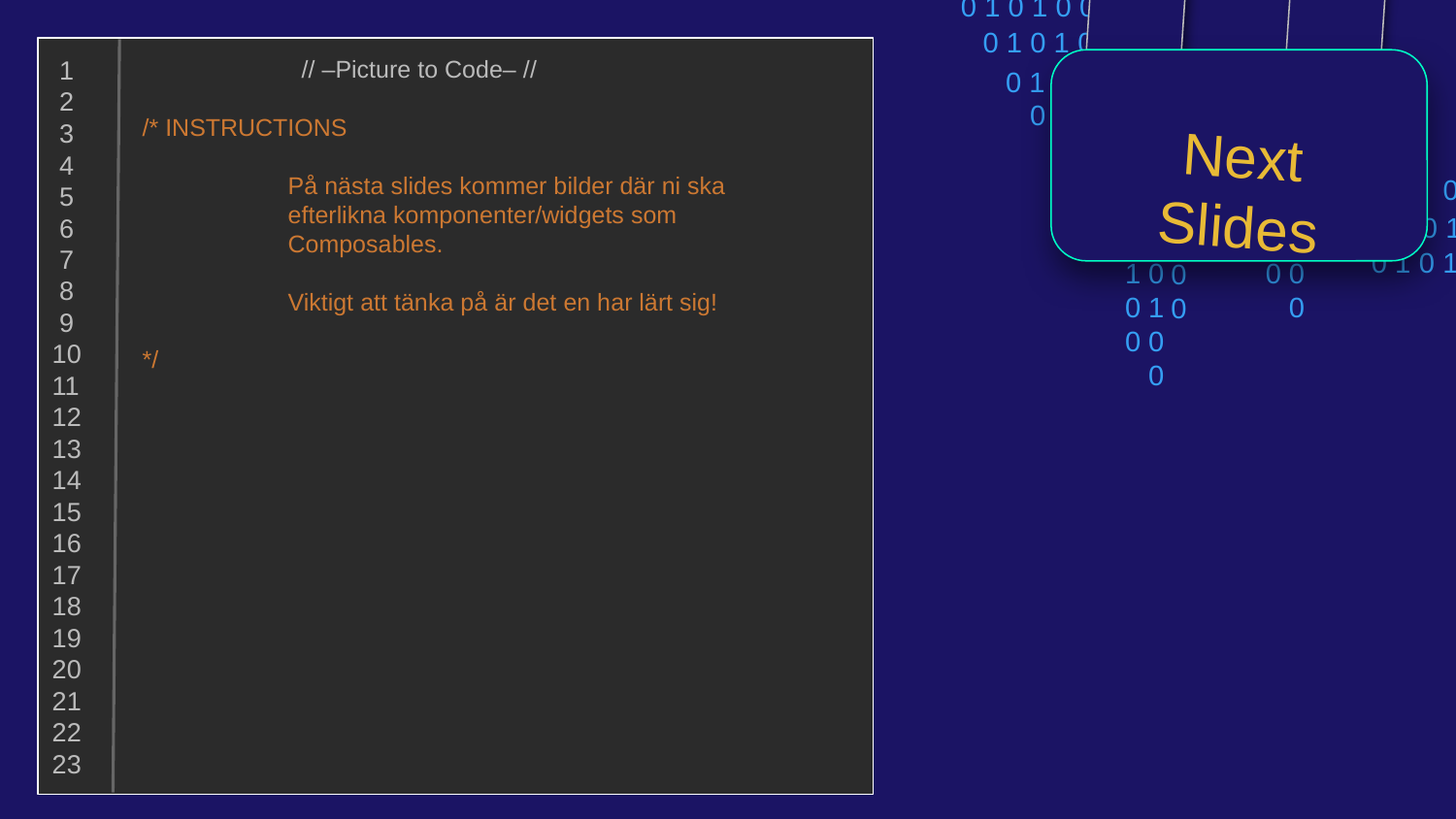

0 1 0 1 0 0 1 0
0 1 0 1 0 0 1 0
0 1 0 1 0 0 1 0
0 1 0 1 0 0 1 0

 1
 2
 3
 4
 5
 6
 7
 8
 9
10
11
12
13
14
15
16
17
18
19
20
21
22
23
  // –Picture to Code– //

/* INSTRUCTIONS

	På nästa slides kommer bilder där ni ska
	efterlikna komponenter/widgets som
	Composables.

	Viktigt att tänka på är det en har lärt sig!

*/

Next Slides
0
1
0
0
0
1
0
0
0
1
0
0
0 1 0 1 0 0  0
0 1 0 1 0 1  0
0 1 0 1 0 0 1 0
0
1
0
0
0
1
0
0
0
1
0
0